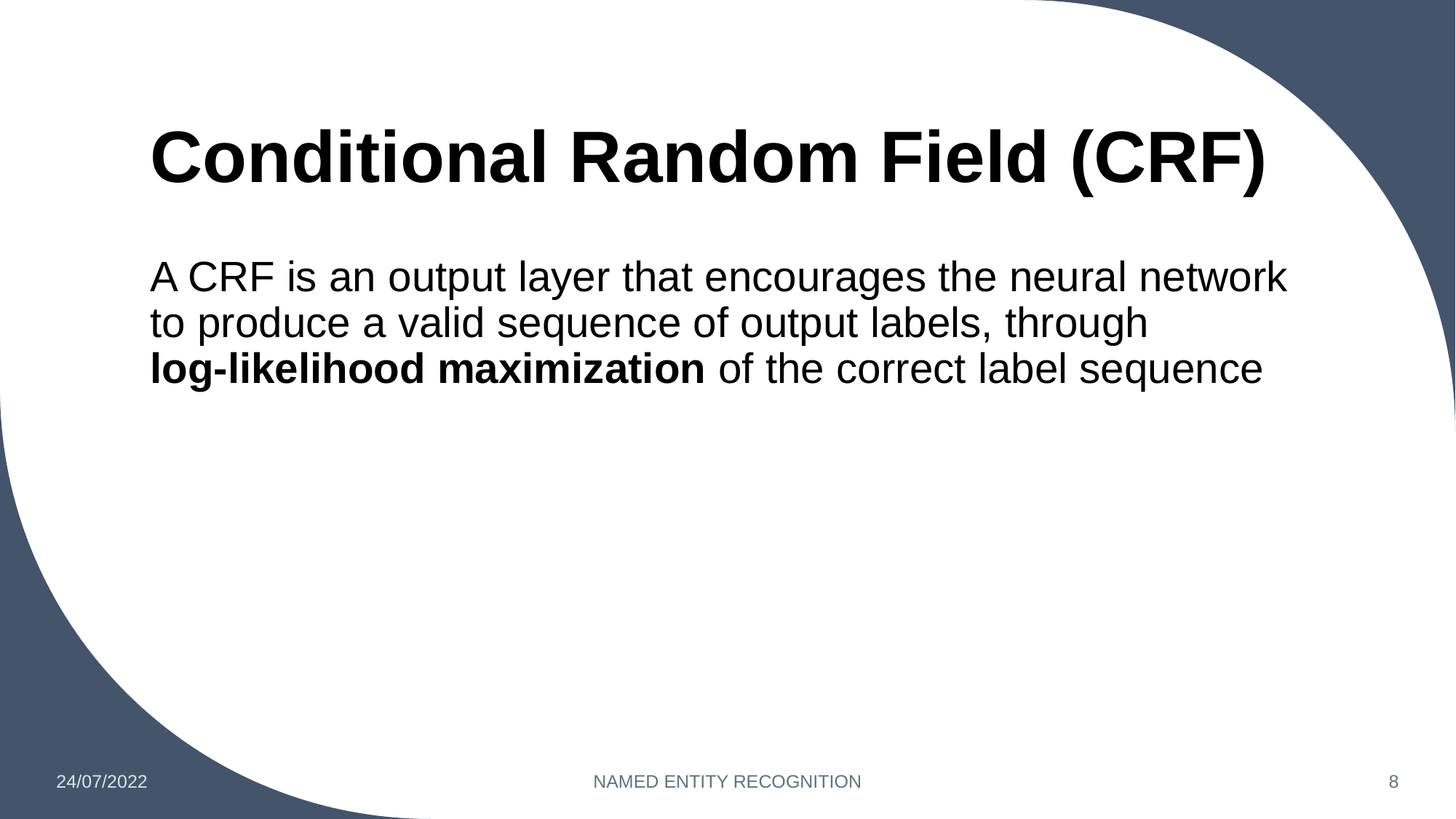

# Conditional Random Field (CRF)
A CRF is an output layer that encourages the neural network to produce a valid sequence of output labels, through
log-likelihood maximization of the correct label sequence
24/07/2022
NAMED ENTITY RECOGNITION
8